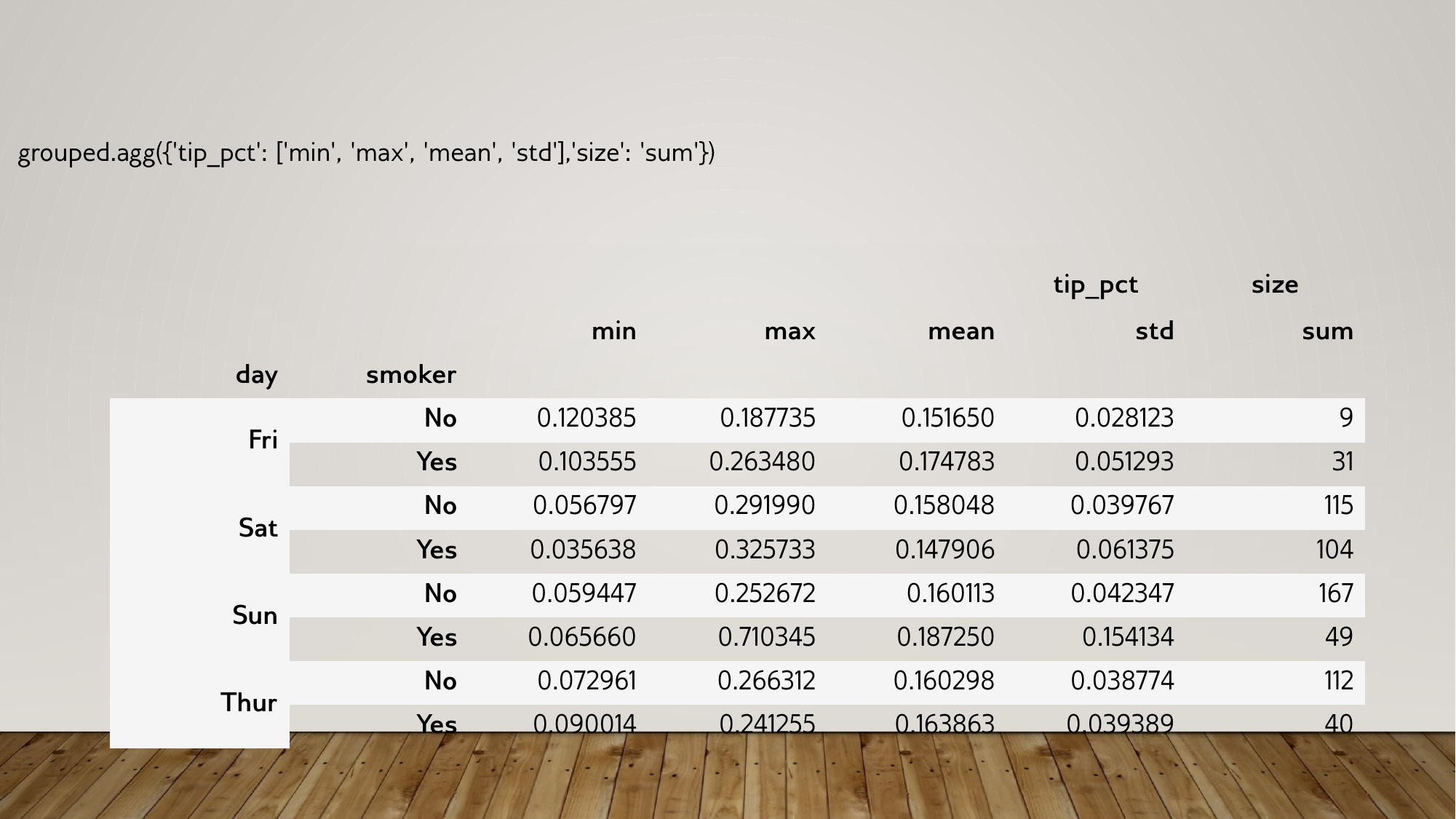

grouped.agg({'tip_pct': ['min', 'max', 'mean', 'std'],'size': 'sum'})
|  |  |  |  |  | tip\_pct | size |
| --- | --- | --- | --- | --- | --- | --- |
|  |  | min | max | mean | std | sum |
| day | smoker |  |  |  |  |  |
| Fri | No | 0.120385 | 0.187735 | 0.151650 | 0.028123 | 9 |
|  | Yes | 0.103555 | 0.263480 | 0.174783 | 0.051293 | 31 |
| Sat | No | 0.056797 | 0.291990 | 0.158048 | 0.039767 | 115 |
|  | Yes | 0.035638 | 0.325733 | 0.147906 | 0.061375 | 104 |
| Sun | No | 0.059447 | 0.252672 | 0.160113 | 0.042347 | 167 |
|  | Yes | 0.065660 | 0.710345 | 0.187250 | 0.154134 | 49 |
| Thur | No | 0.072961 | 0.266312 | 0.160298 | 0.038774 | 112 |
|  | Yes | 0.090014 | 0.241255 | 0.163863 | 0.039389 | 40 |